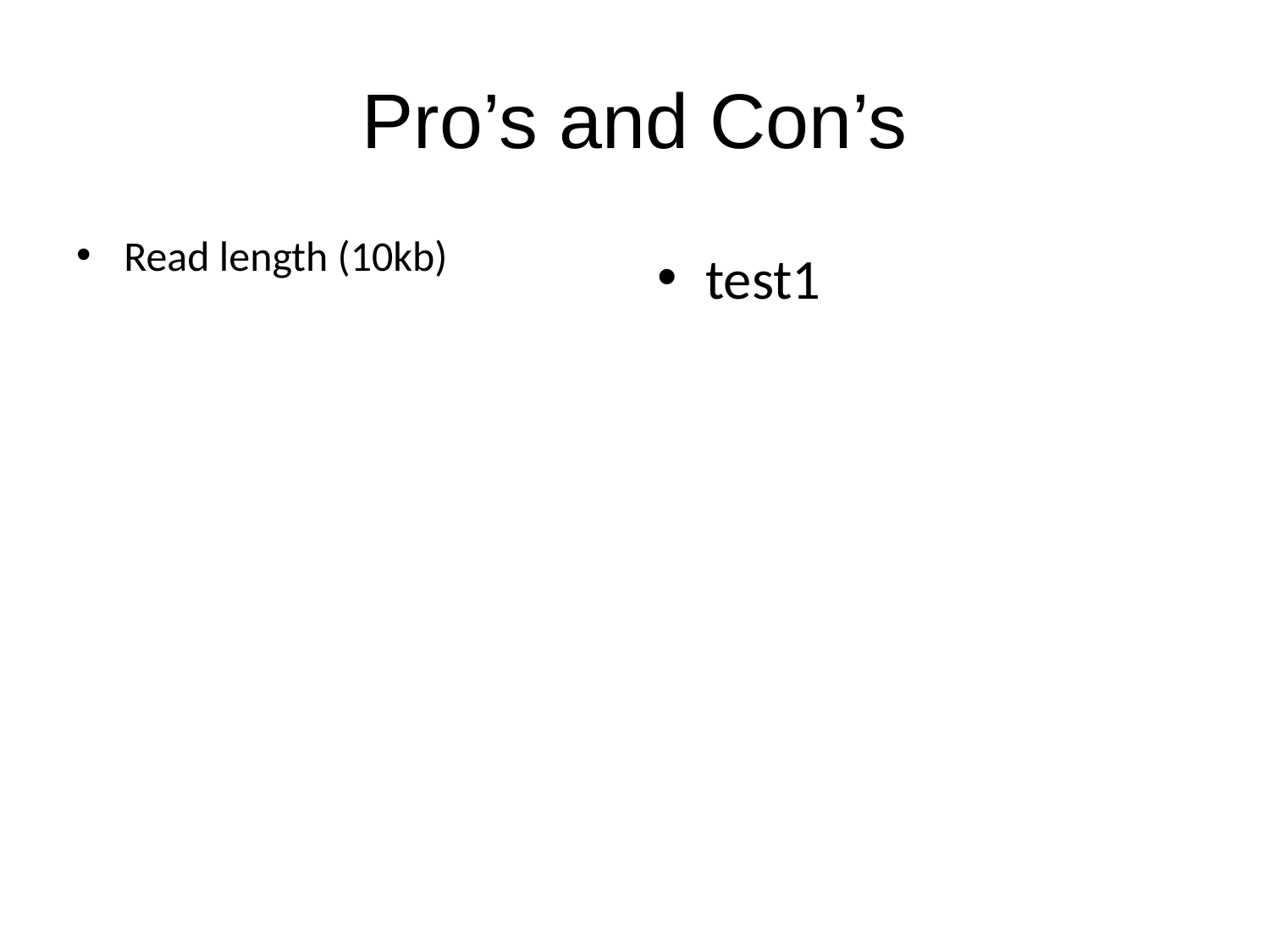

# Pro’s and Con’s
Read length (10kb)

test1